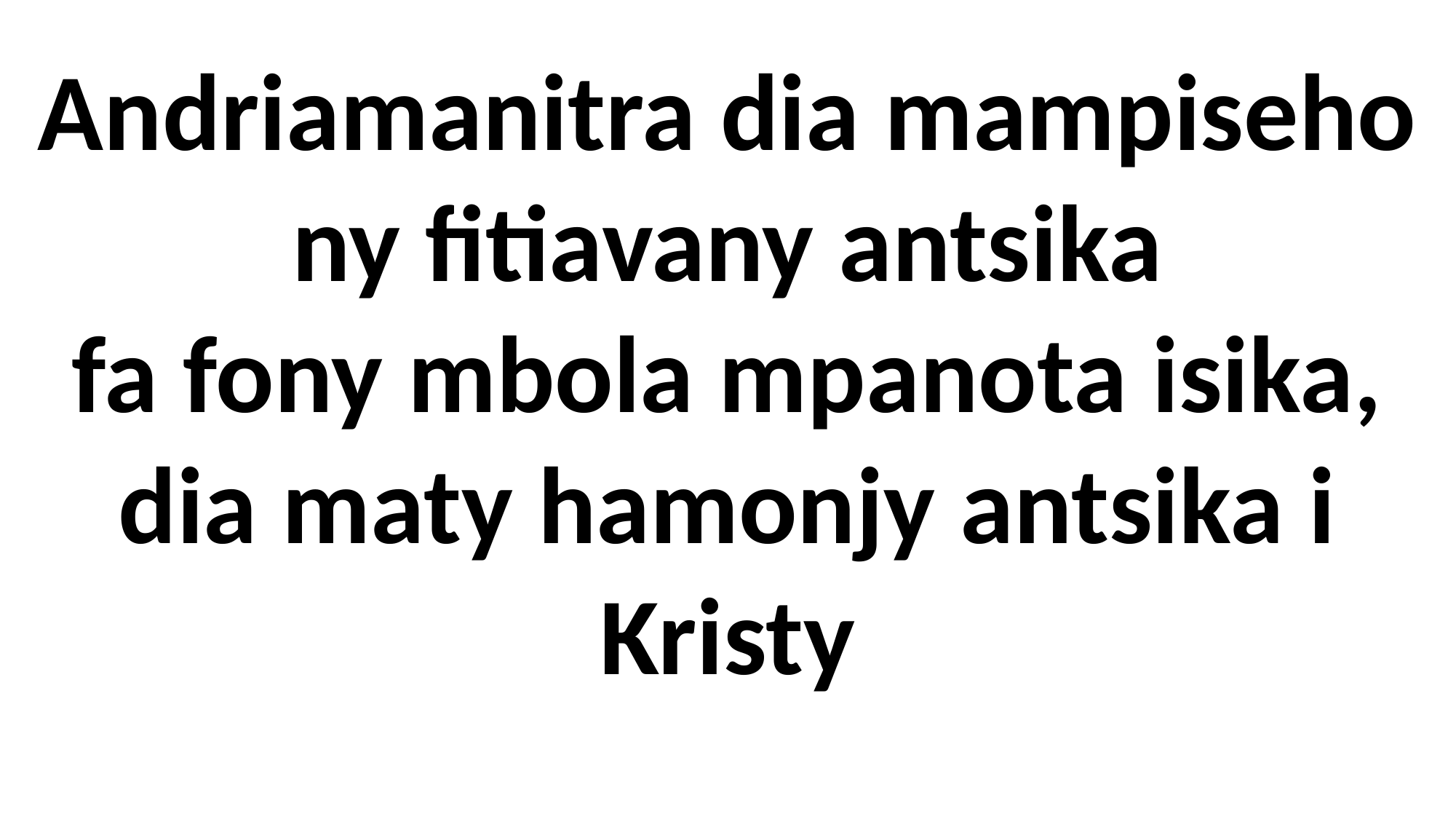

# Andriamanitra dia mampiseho ny fitiavany antsika fa fony mbola mpanota isika, dia maty hamonjy antsika i Kristy